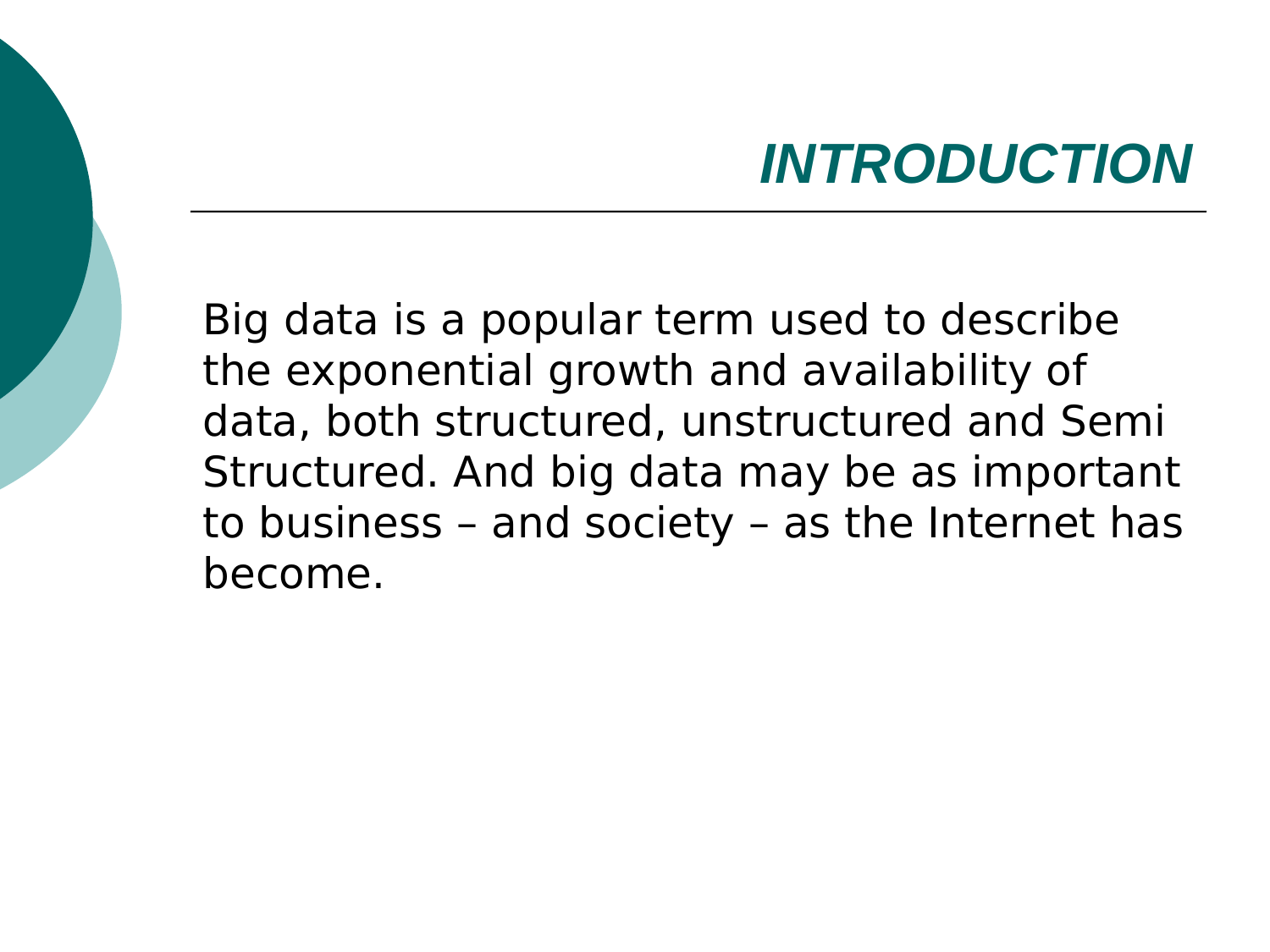

# INTRODUCTION
Big data is a popular term used to describe the exponential growth and availability of data, both structured, unstructured and Semi Structured. And big data may be as important to business – and society – as the Internet has become.